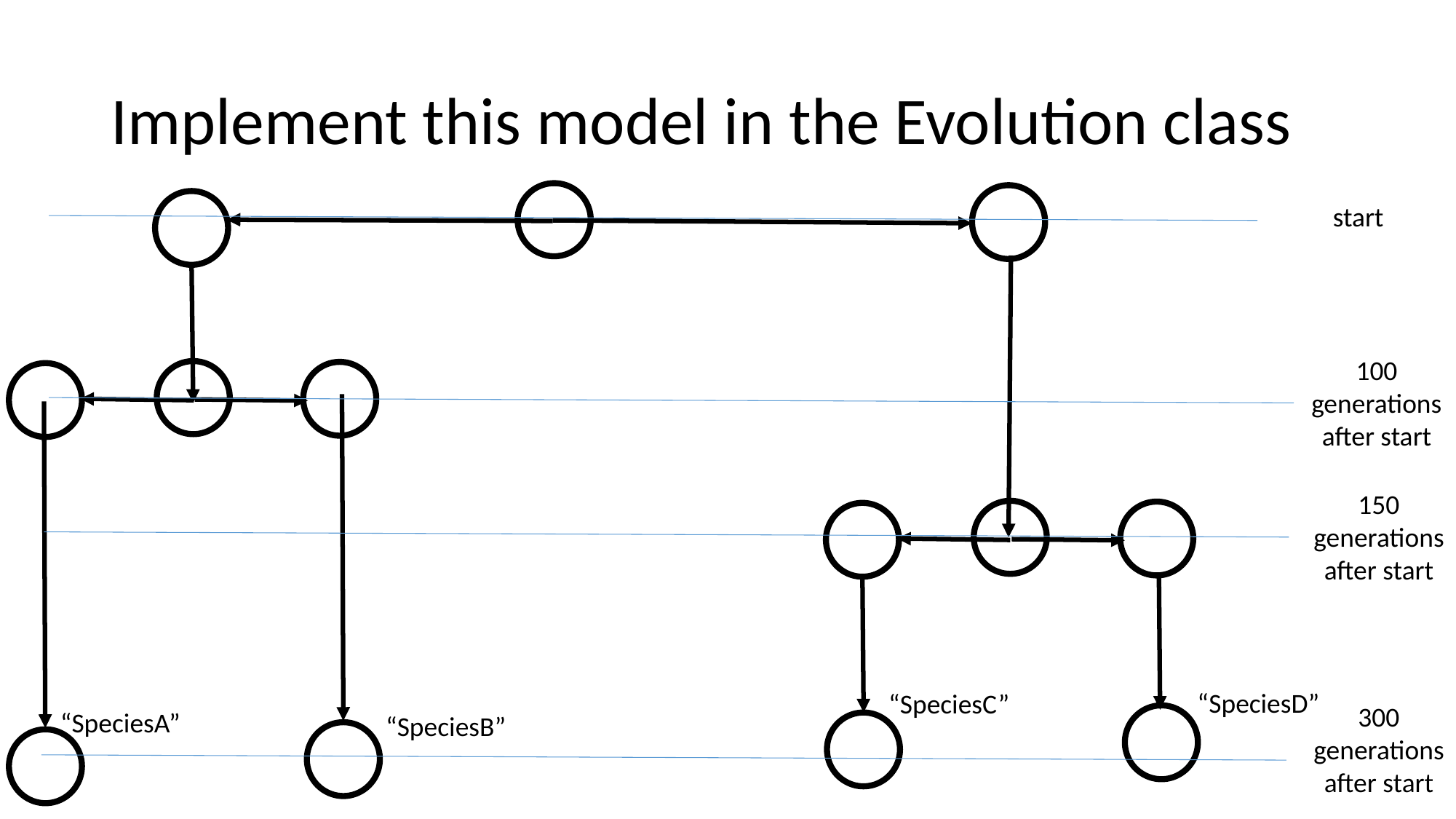

# Implement this model in the Evolution class

start
100 generations after start

150 generations after start

“SpeciesD”
“SpeciesC”
300 generations after start
“SpeciesA”
“SpeciesB”